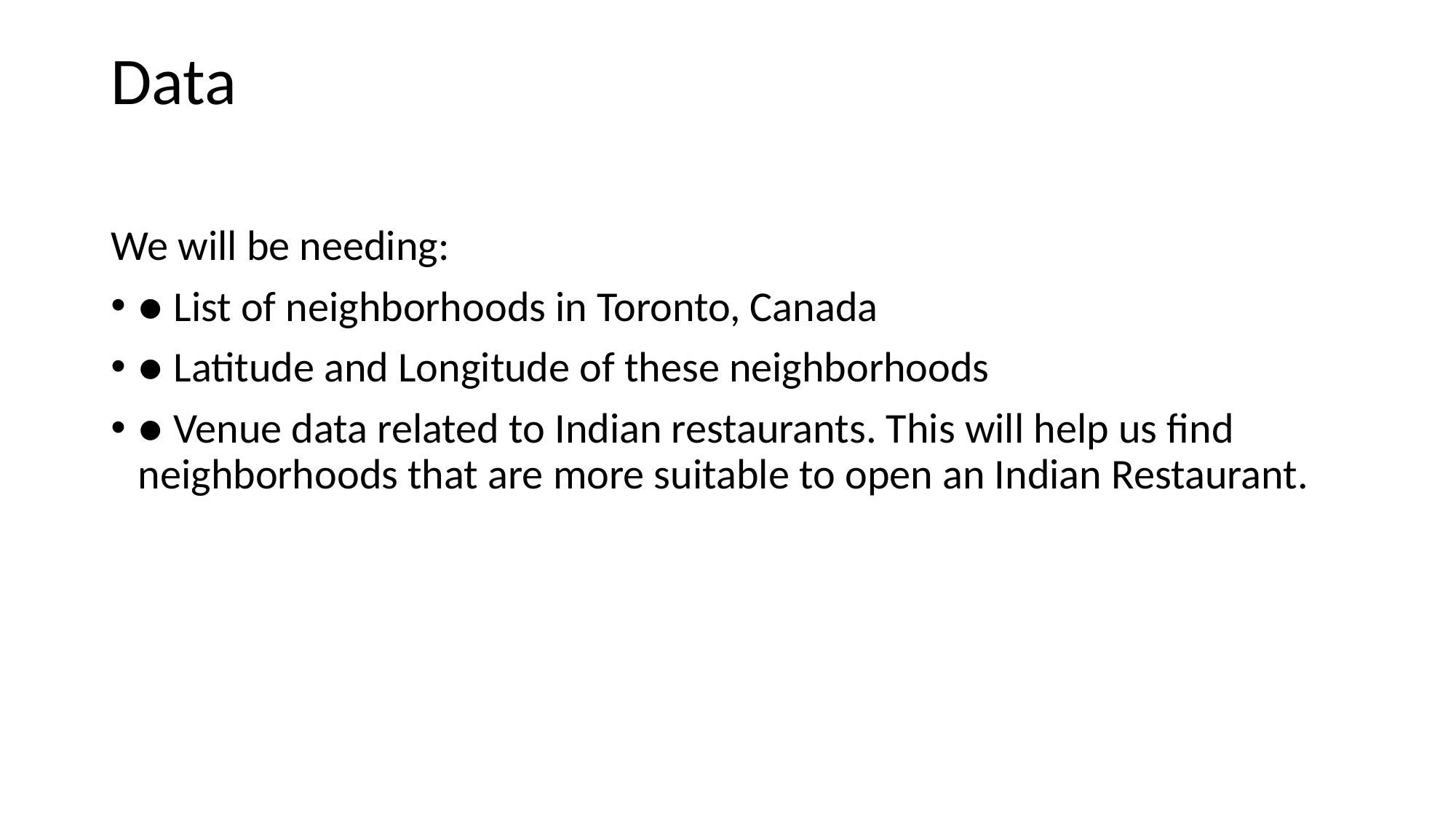

# Data
We will be needing:
● List of neighborhoods in Toronto, Canada
● Latitude and Longitude of these neighborhoods
● Venue data related to Indian restaurants. This will help us find neighborhoods that are more suitable to open an Indian Restaurant.